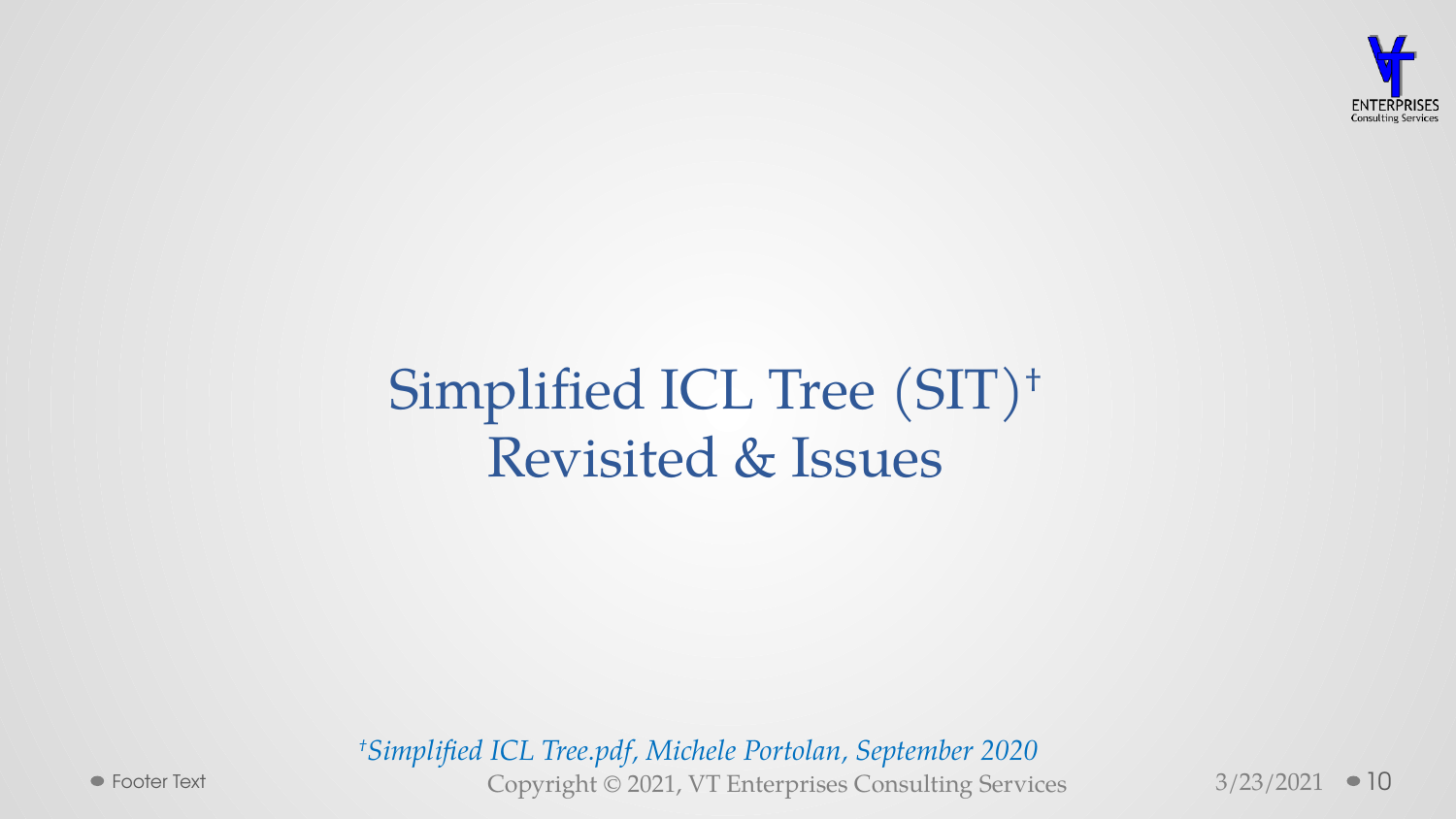

Simplified ICL Tree (SIT)†
Revisited & Issues
†Simplified ICL Tree.pdf, Michele Portolan, September 2020
Footer Text
3/23/2021
10